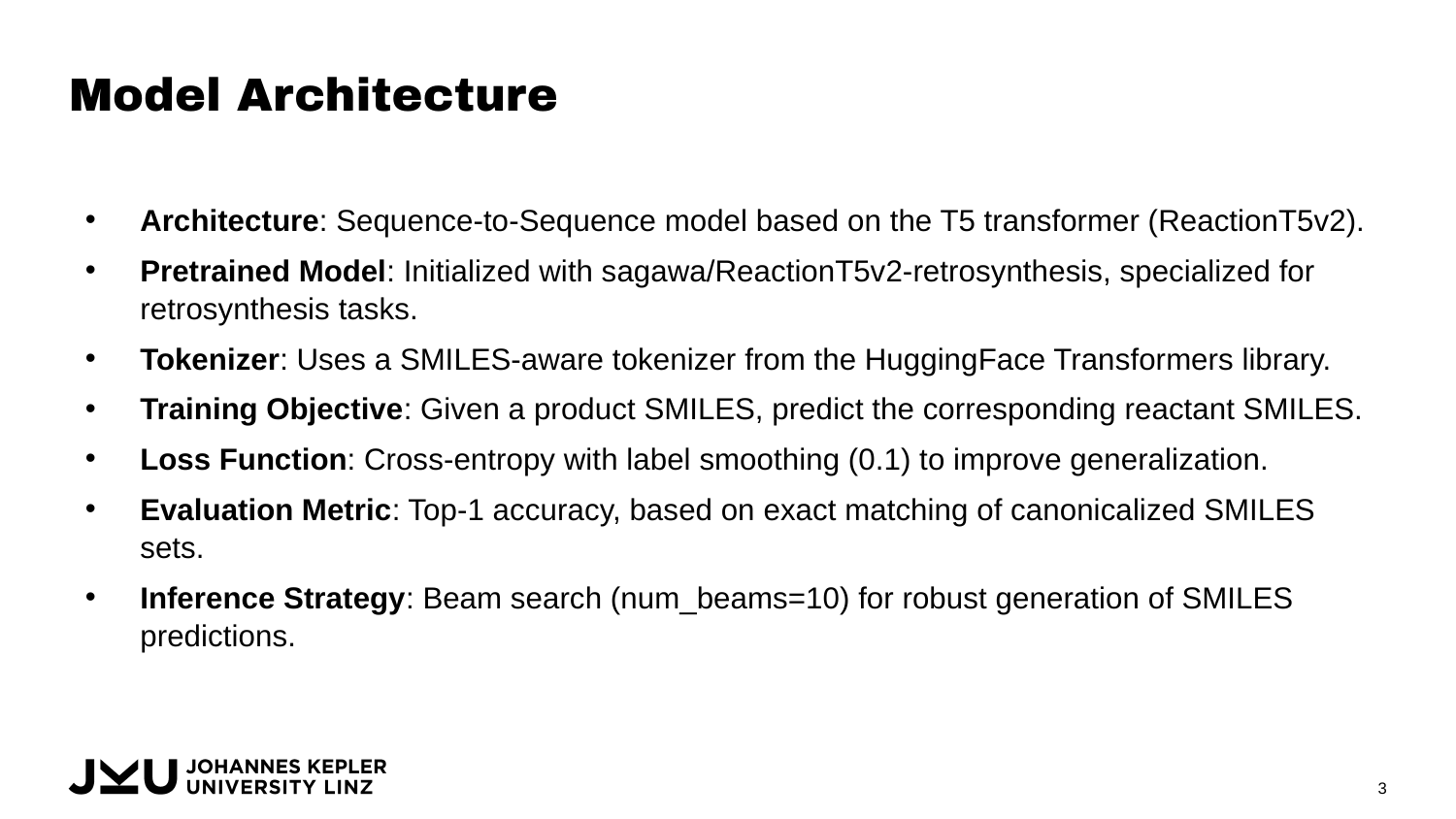

# Model Architecture
Architecture: Sequence-to-Sequence model based on the T5 transformer (ReactionT5v2).
Pretrained Model: Initialized with sagawa/ReactionT5v2-retrosynthesis, specialized for retrosynthesis tasks.
Tokenizer: Uses a SMILES-aware tokenizer from the HuggingFace Transformers library.
Training Objective: Given a product SMILES, predict the corresponding reactant SMILES.
Loss Function: Cross-entropy with label smoothing (0.1) to improve generalization.
Evaluation Metric: Top-1 accuracy, based on exact matching of canonicalized SMILES sets.
Inference Strategy: Beam search (num_beams=10) for robust generation of SMILES predictions.

3